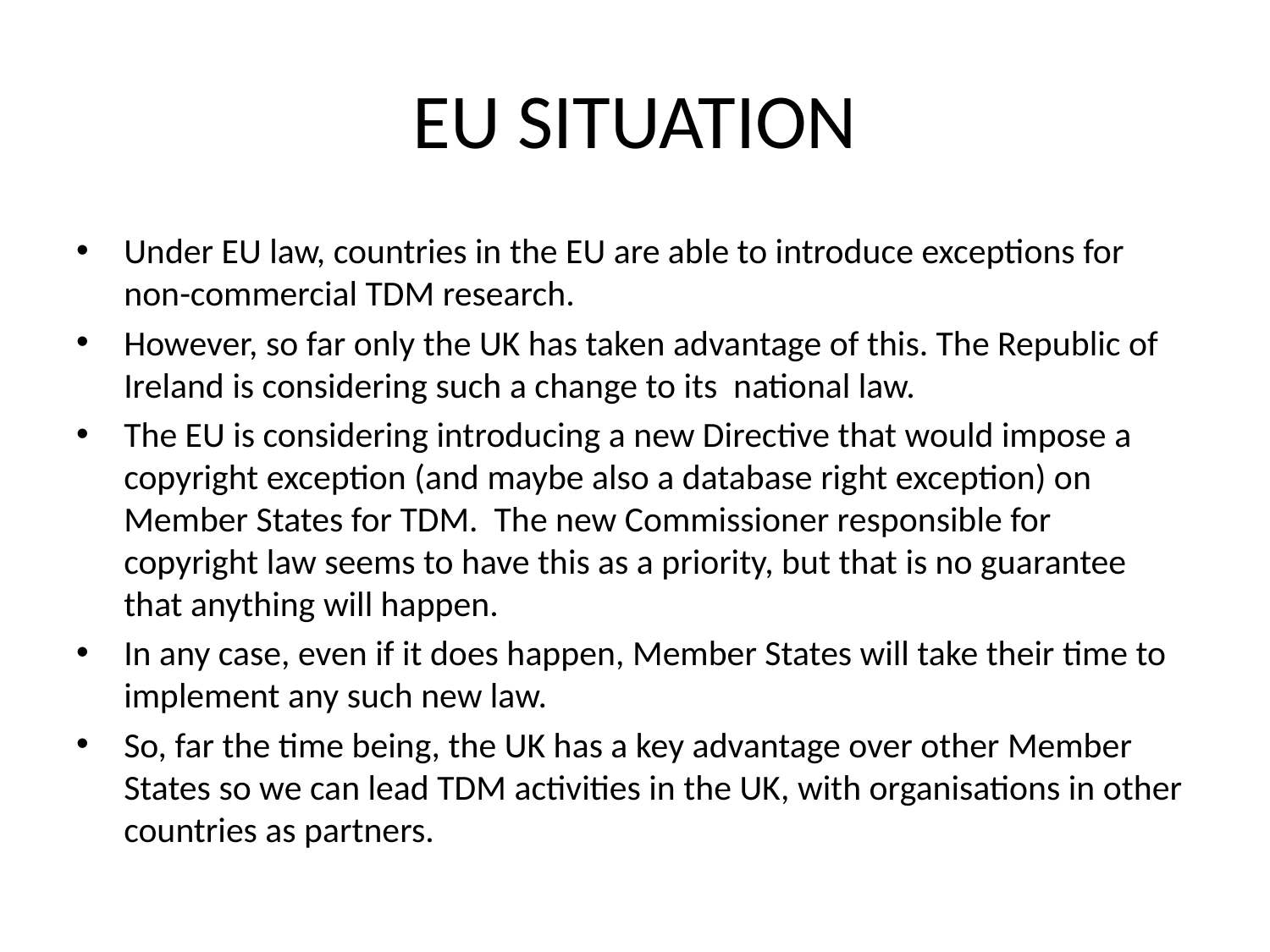

EU SITUATION
Under EU law, countries in the EU are able to introduce exceptions for non-commercial TDM research.
However, so far only the UK has taken advantage of this. The Republic of Ireland is considering such a change to its  national law.
The EU is considering introducing a new Directive that would impose a copyright exception (and maybe also a database right exception) on Member States for TDM.  The new Commissioner responsible for copyright law seems to have this as a priority, but that is no guarantee that anything will happen.
In any case, even if it does happen, Member States will take their time to implement any such new law.
So, far the time being, the UK has a key advantage over other Member States so we can lead TDM activities in the UK, with organisations in other countries as partners.